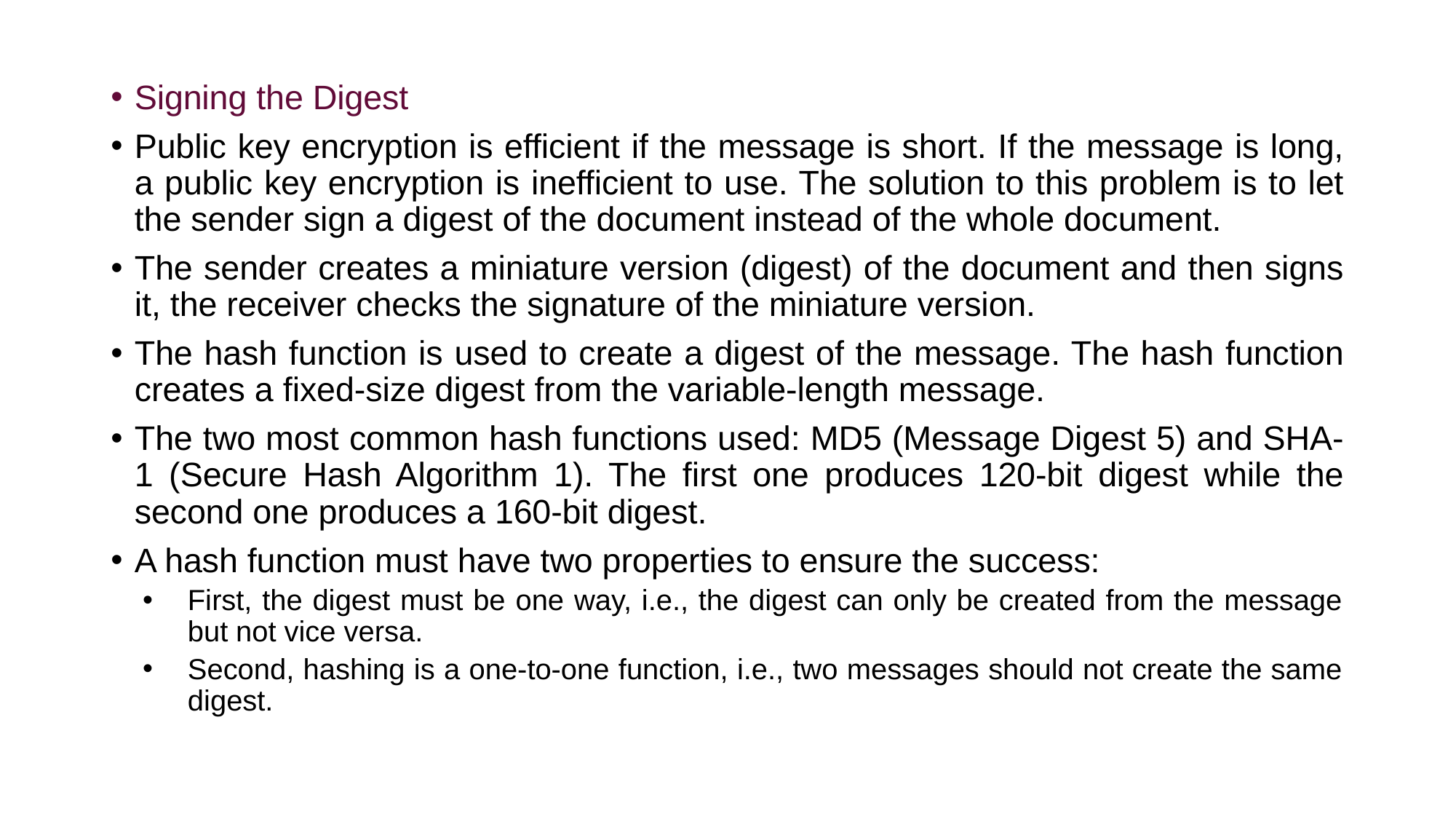

Signing the Digest
Public key encryption is efficient if the message is short. If the message is long, a public key encryption is inefficient to use. The solution to this problem is to let the sender sign a digest of the document instead of the whole document.
The sender creates a miniature version (digest) of the document and then signs it, the receiver checks the signature of the miniature version.
The hash function is used to create a digest of the message. The hash function creates a fixed-size digest from the variable-length message.
The two most common hash functions used: MD5 (Message Digest 5) and SHA-1 (Secure Hash Algorithm 1). The first one produces 120-bit digest while the second one produces a 160-bit digest.
A hash function must have two properties to ensure the success:
First, the digest must be one way, i.e., the digest can only be created from the message but not vice versa.
Second, hashing is a one-to-one function, i.e., two messages should not create the same digest.